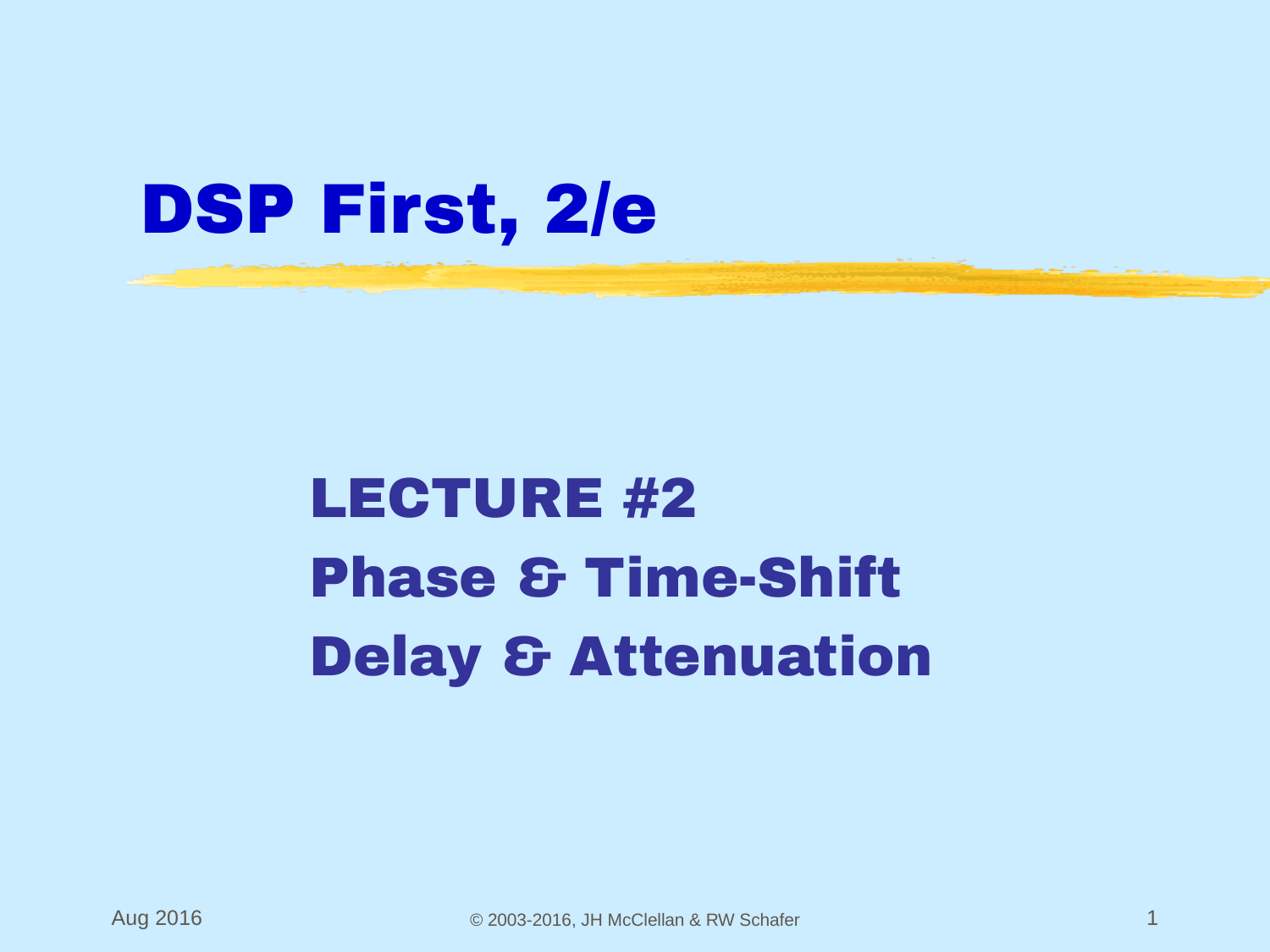

# DSP First, 2/e
LECTURE #2
Phase & Time-Shift
Delay & Attenuation
Aug 2016
© 2003-2016, JH McClellan & RW Schafer
1